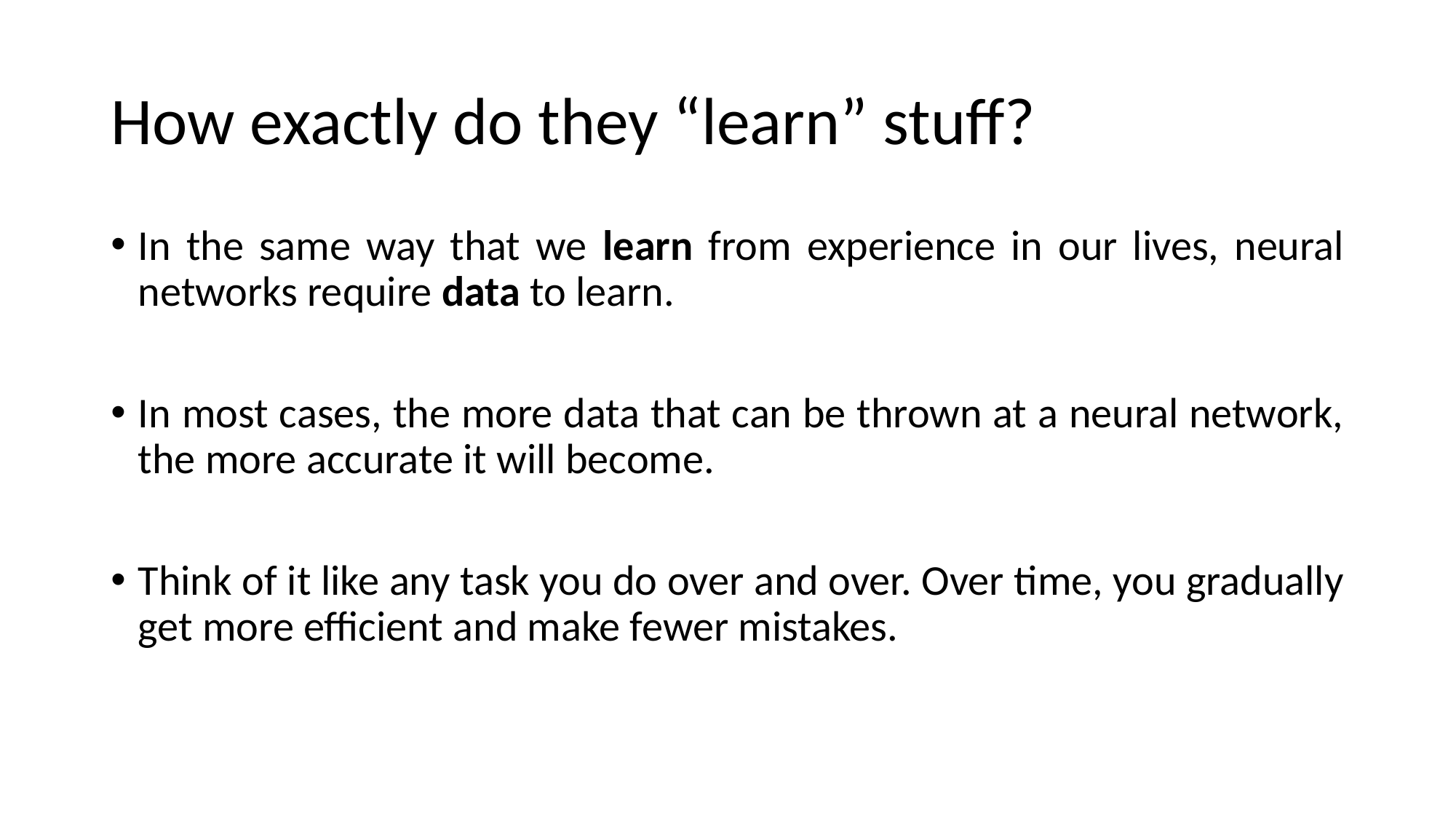

# How exactly do they “learn” stuff?
In the same way that we learn from experience in our lives, neural networks require data to learn.

In most cases, the more data that can be thrown at a neural network, the more accurate it will become.

Think of it like any task you do over and over. Over time, you gradually get more efficient and make fewer mistakes.